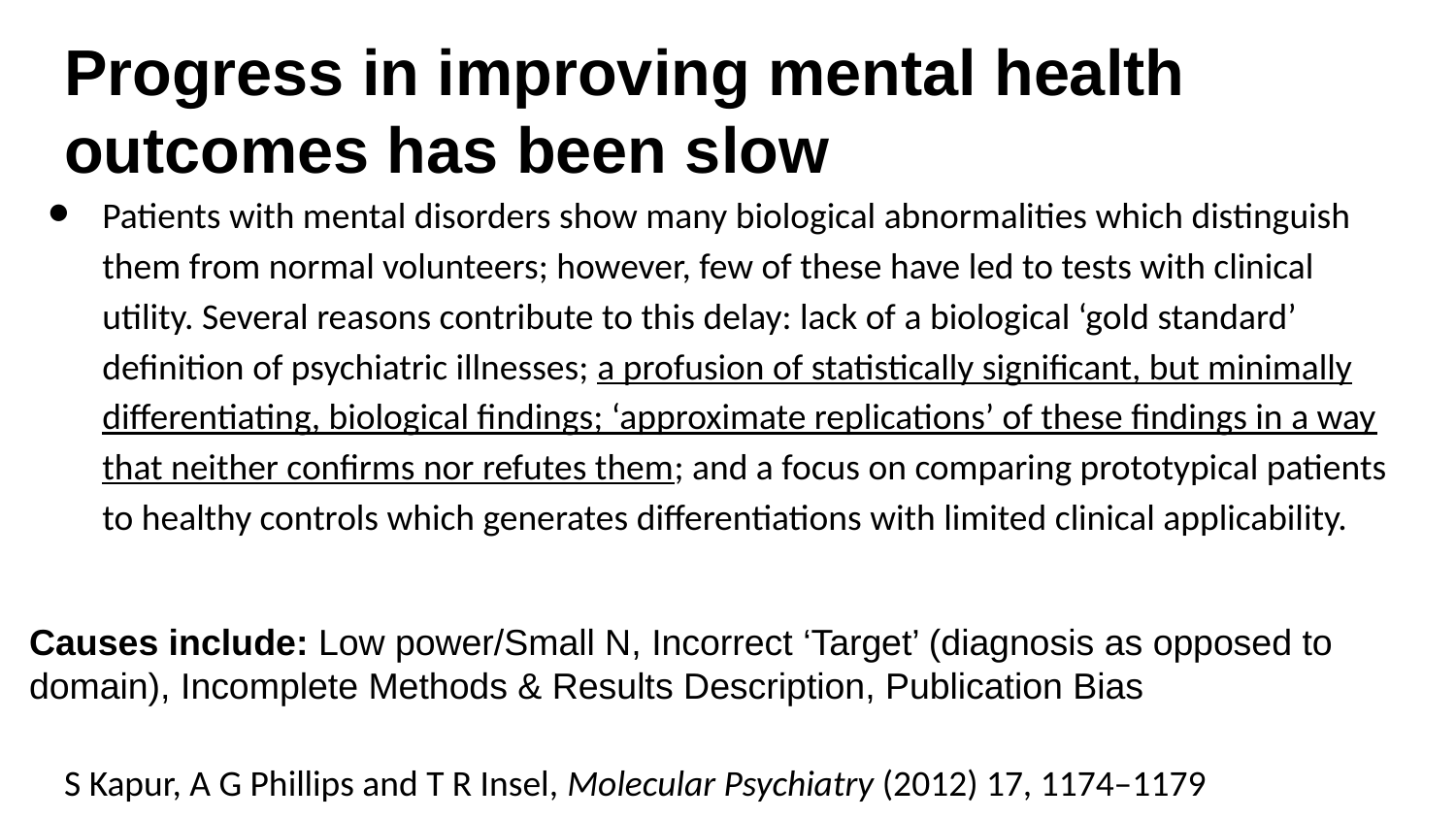

# Progress in improving mental health outcomes has been slow
Patients with mental disorders show many biological abnormalities which distinguish them from normal volunteers; however, few of these have led to tests with clinical utility. Several reasons contribute to this delay: lack of a biological ‘gold standard’ definition of psychiatric illnesses; a profusion of statistically significant, but minimally differentiating, biological findings; ‘approximate replications’ of these findings in a way that neither confirms nor refutes them; and a focus on comparing prototypical patients to healthy controls which generates differentiations with limited clinical applicability.

Causes include: Low power/Small N, Incorrect ‘Target’ (diagnosis as opposed to domain), Incomplete Methods & Results Description, Publication Bias
S Kapur, A G Phillips and T R Insel, Molecular Psychiatry (2012) 17, 1174–1179